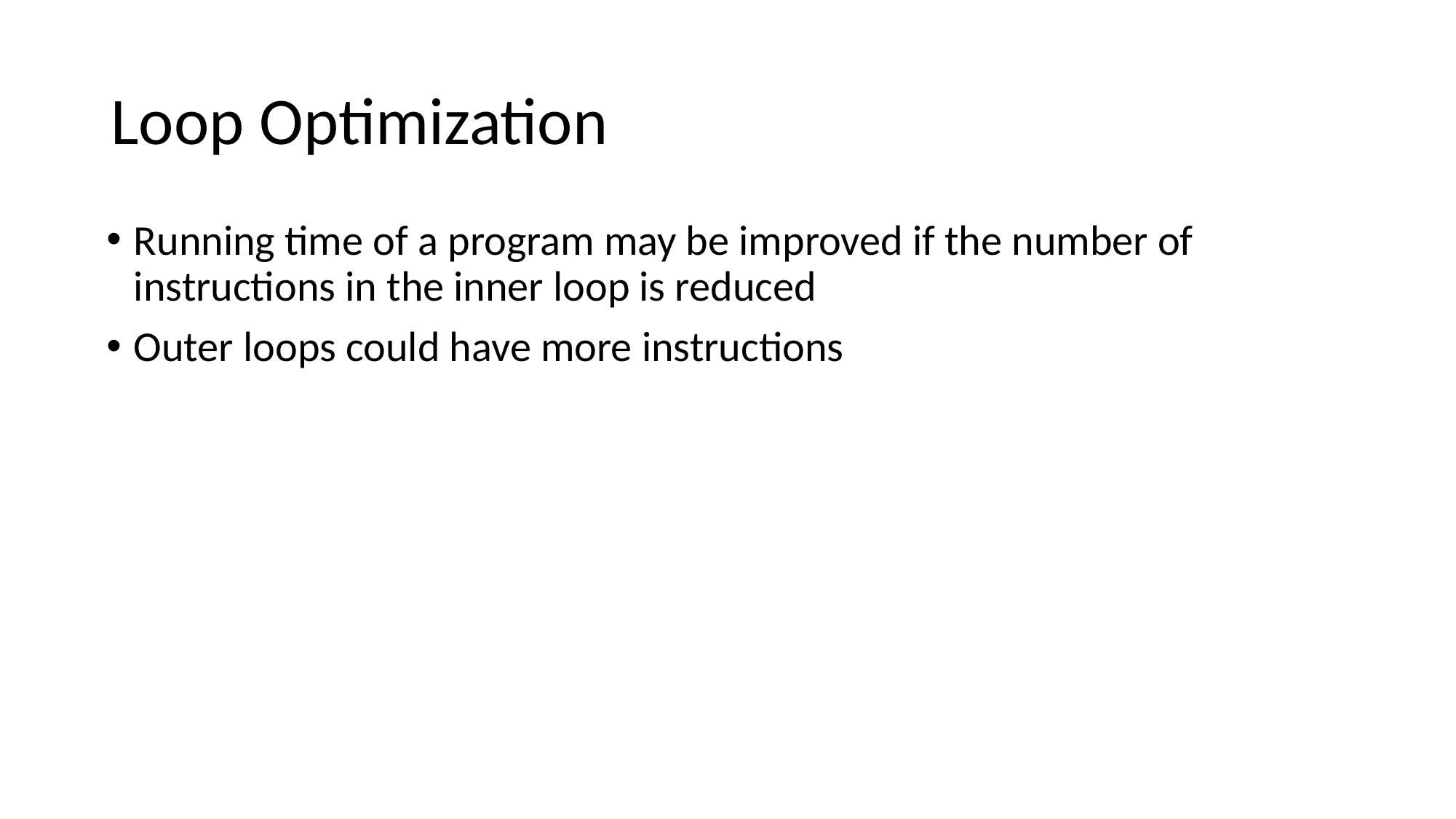

# Loop Optimization
Running time of a program may be improved if the number of instructions in the inner loop is reduced
Outer loops could have more instructions